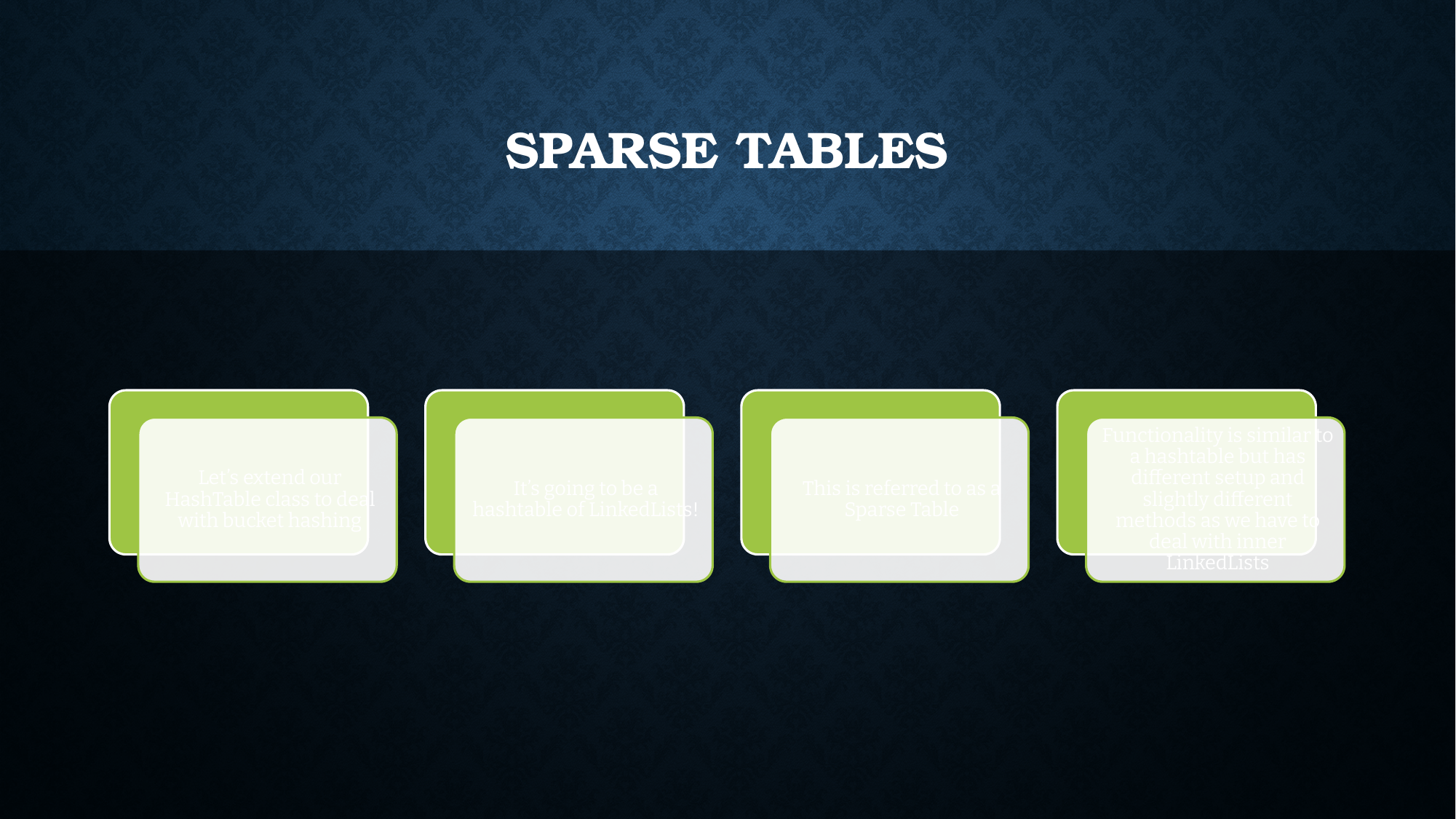

# Sparse tables

Let’s extend our HashTable class to deal with bucket hashing
It’s going to be a hashtable of LinkedLists!
This is referred to as a Sparse Table
Functionality is similar to a hashtable but has different setup and slightly different methods as we have to deal with inner LinkedLists